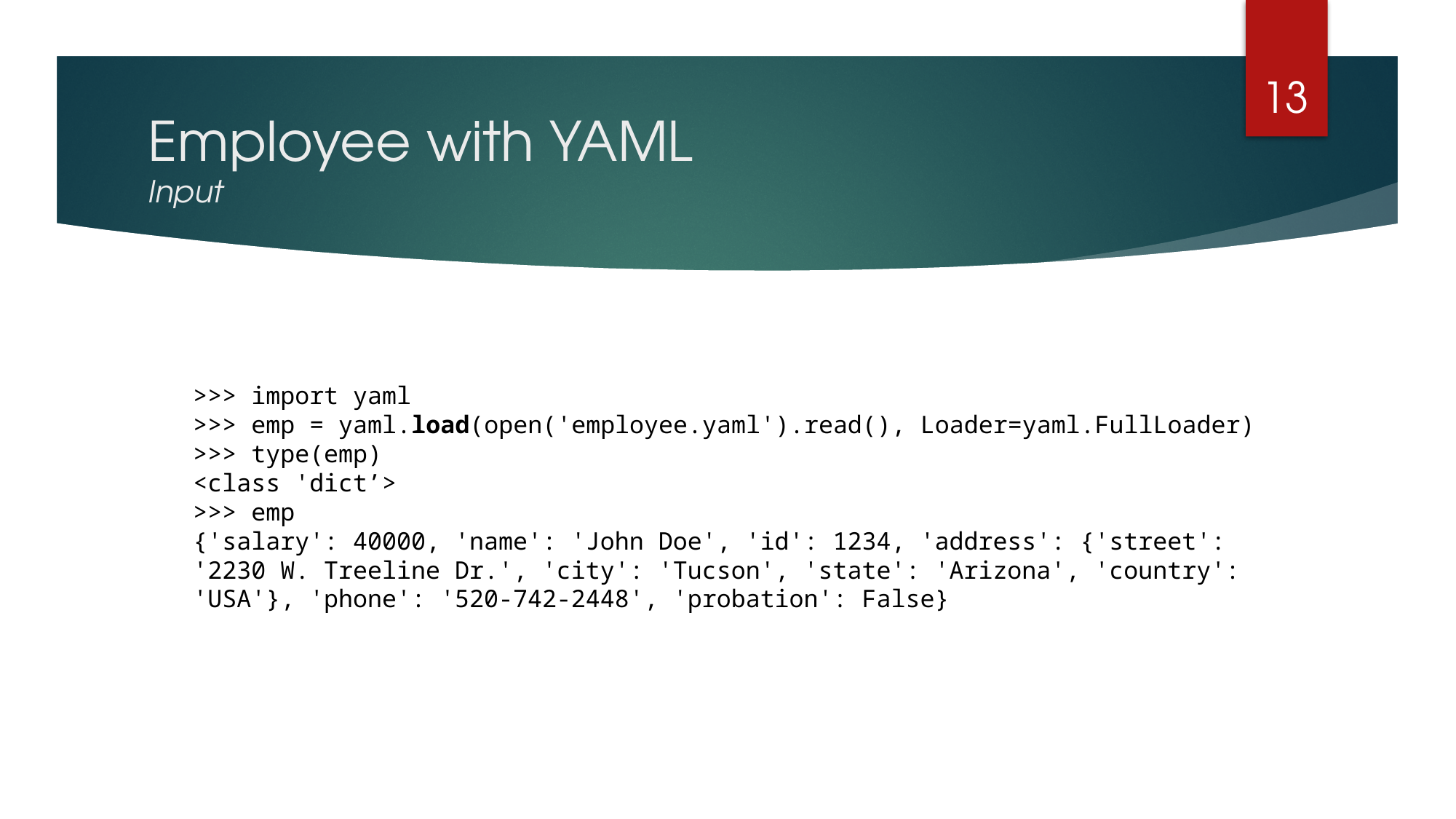

13
# Employee with YAML Input
>>> import yaml
>>> emp = yaml.load(open('employee.yaml').read(), Loader=yaml.FullLoader)
>>> type(emp)
<class 'dict’>
>>> emp
{'salary': 40000, 'name': 'John Doe', 'id': 1234, 'address': {'street': '2230 W. Treeline Dr.', 'city': 'Tucson', 'state': 'Arizona', 'country': 'USA'}, 'phone': '520-742-2448', 'probation': False}